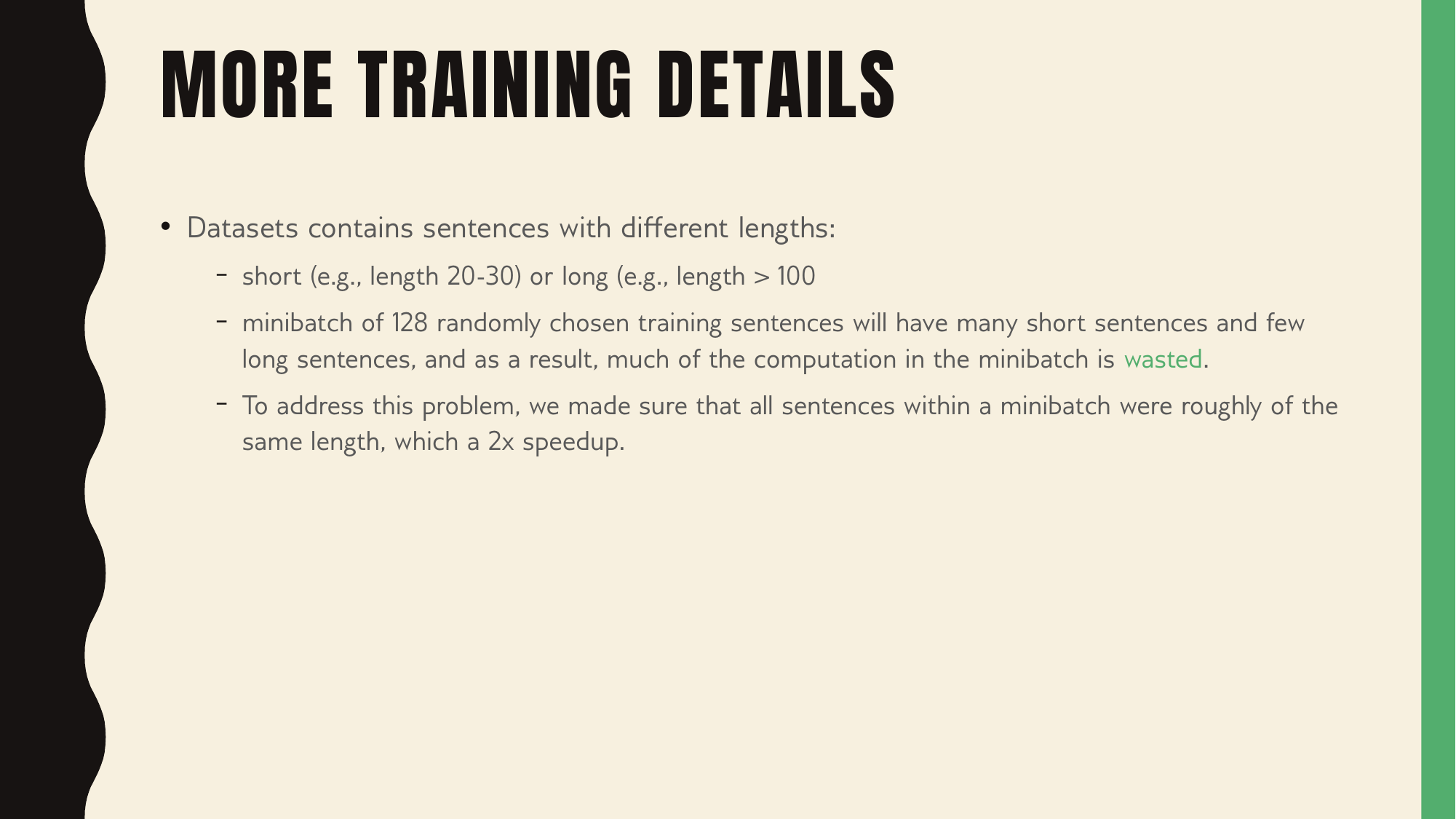

# More training details
Datasets contains sentences with different lengths:
short (e.g., length 20-30) or long (e.g., length > 100
minibatch of 128 randomly chosen training sentences will have many short sentences and few long sentences, and as a result, much of the computation in the minibatch is wasted.
To address this problem, we made sure that all sentences within a minibatch were roughly of the same length, which a 2x speedup.